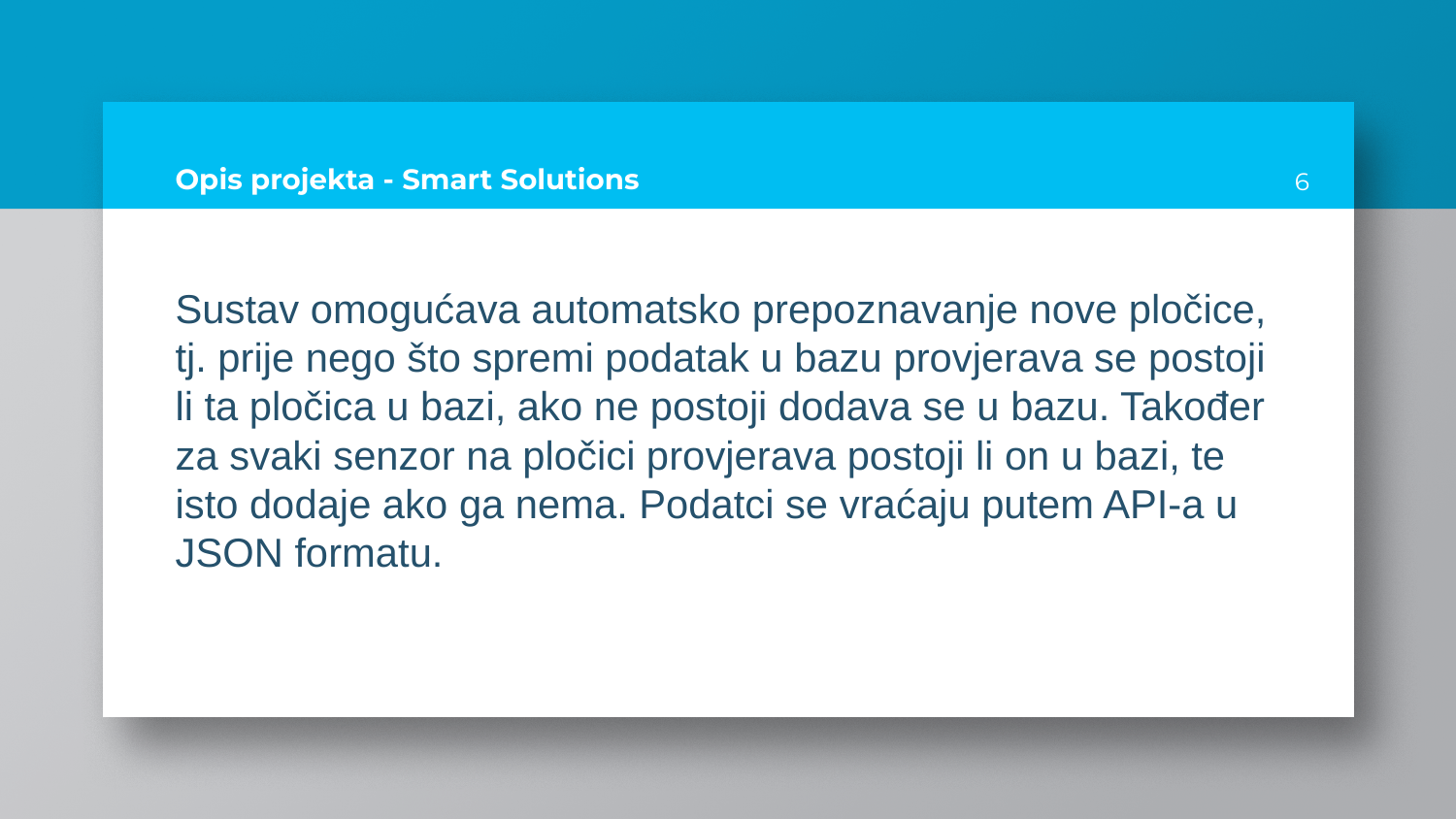

# Opis projekta - Smart Solutions
6
Sustav omogućava automatsko prepoznavanje nove pločice, tj. prije nego što spremi podatak u bazu provjerava se postoji li ta pločica u bazi, ako ne postoji dodava se u bazu. Također za svaki senzor na pločici provjerava postoji li on u bazi, te isto dodaje ako ga nema. Podatci se vraćaju putem API-a u JSON formatu.